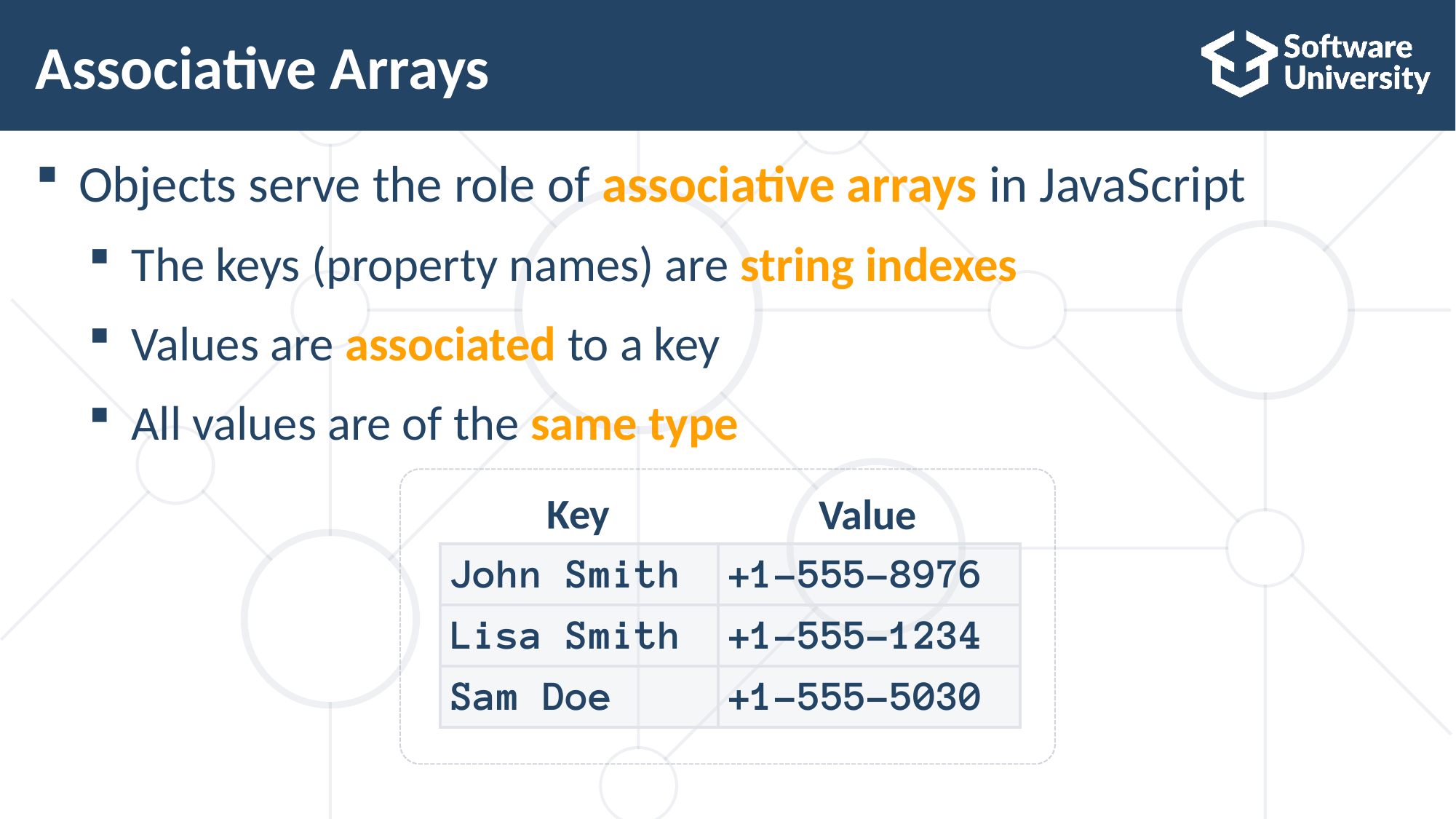

# Associative Arrays
Objects serve the role of associative arrays in JavaScript
The keys (property names) are string indexes
Values are associated to a key
All values are of the same type

Key
Value
| John Smith | +1-555-8976 |
| --- | --- |
| Lisa Smith | +1-555-1234 |
| Sam Doe | +1-555-5030 |